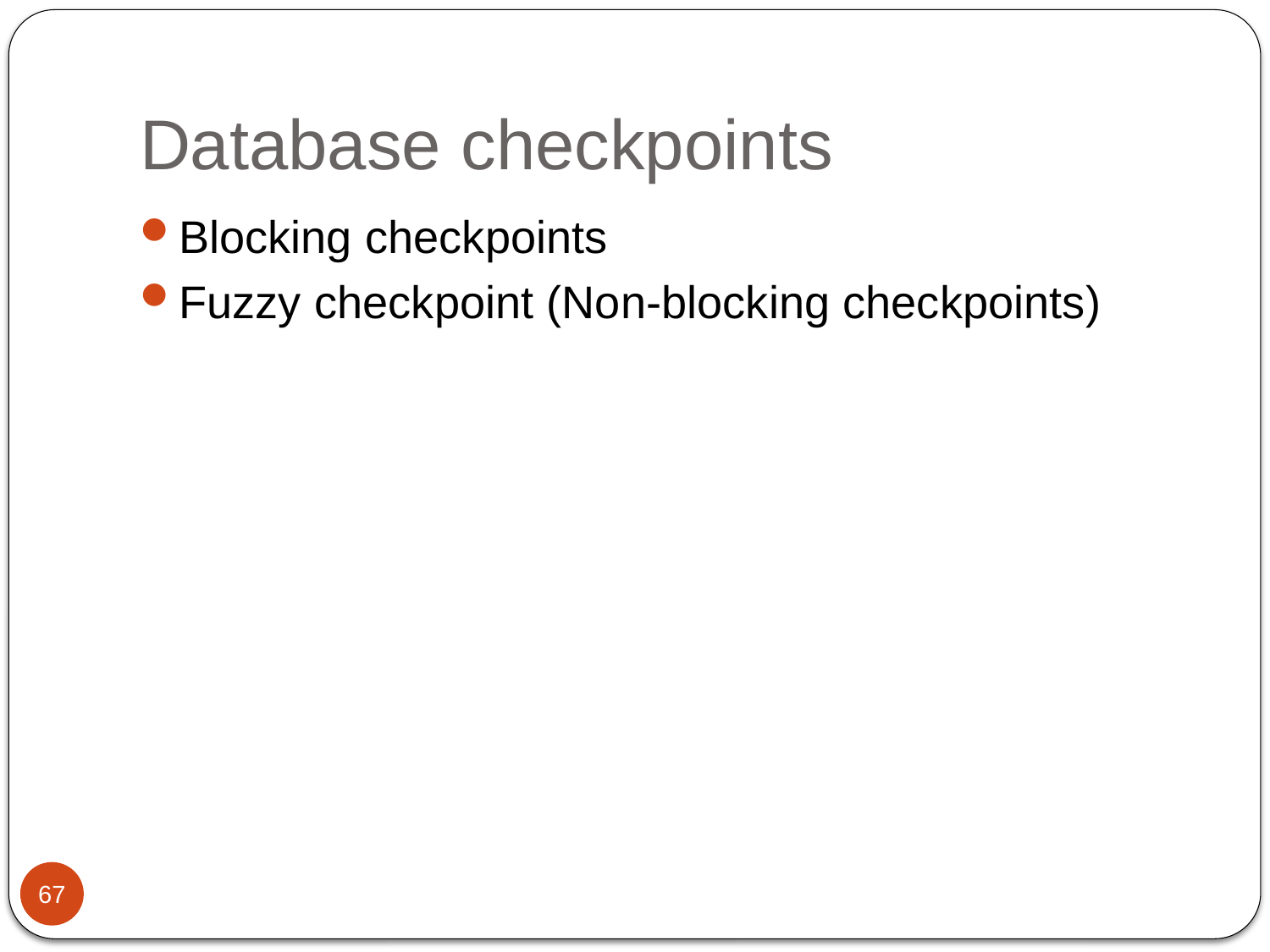

# Database checkpoints
Blocking checkpoints
Fuzzy checkpoint (Non-blocking checkpoints)
67